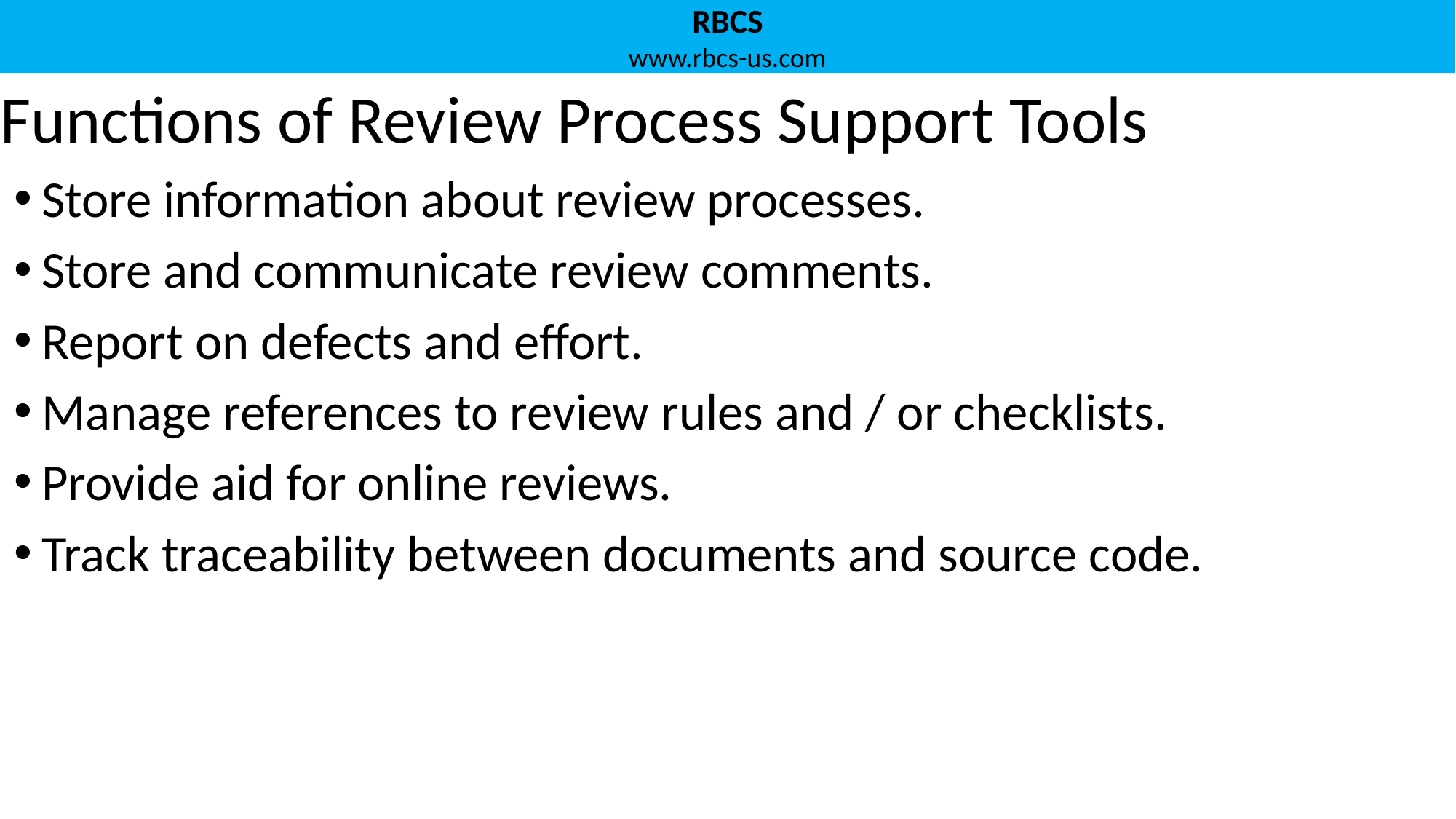

# Functions of Review Process Support Tools
Store information about review processes.
Store and communicate review comments.
Report on defects and effort.
Manage references to review rules and / or checklists.
Provide aid for online reviews.
Track traceability between documents and source code.